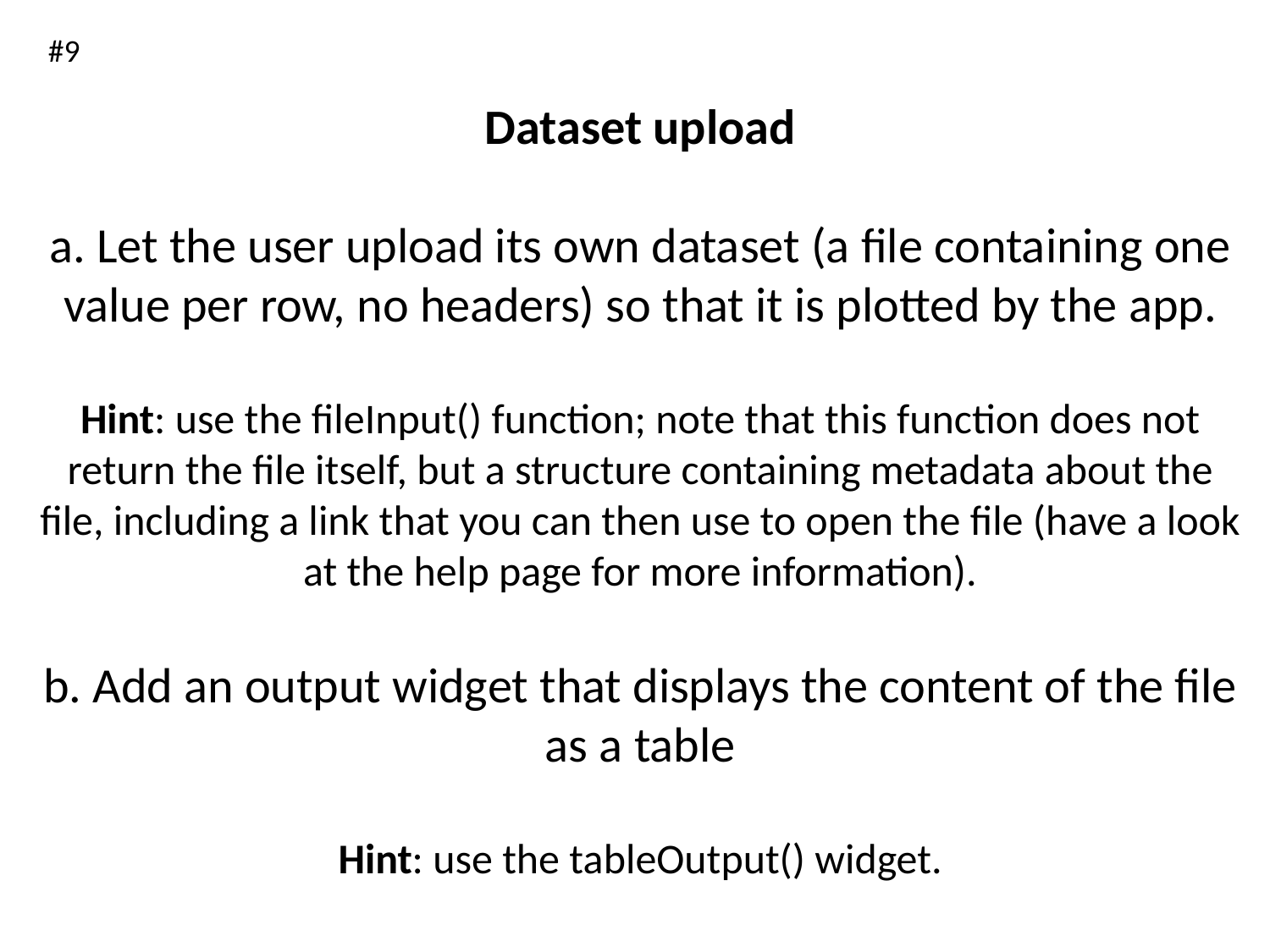

#9
Dataset upload

a. Let the user upload its own dataset (a file containing one value per row, no headers) so that it is plotted by the app.

Hint: use the fileInput() function; note that this function does not return the file itself, but a structure containing metadata about the file, including a link that you can then use to open the file (have a look at the help page for more information).

b. Add an output widget that displays the content of the file as a table

Hint: use the tableOutput() widget.